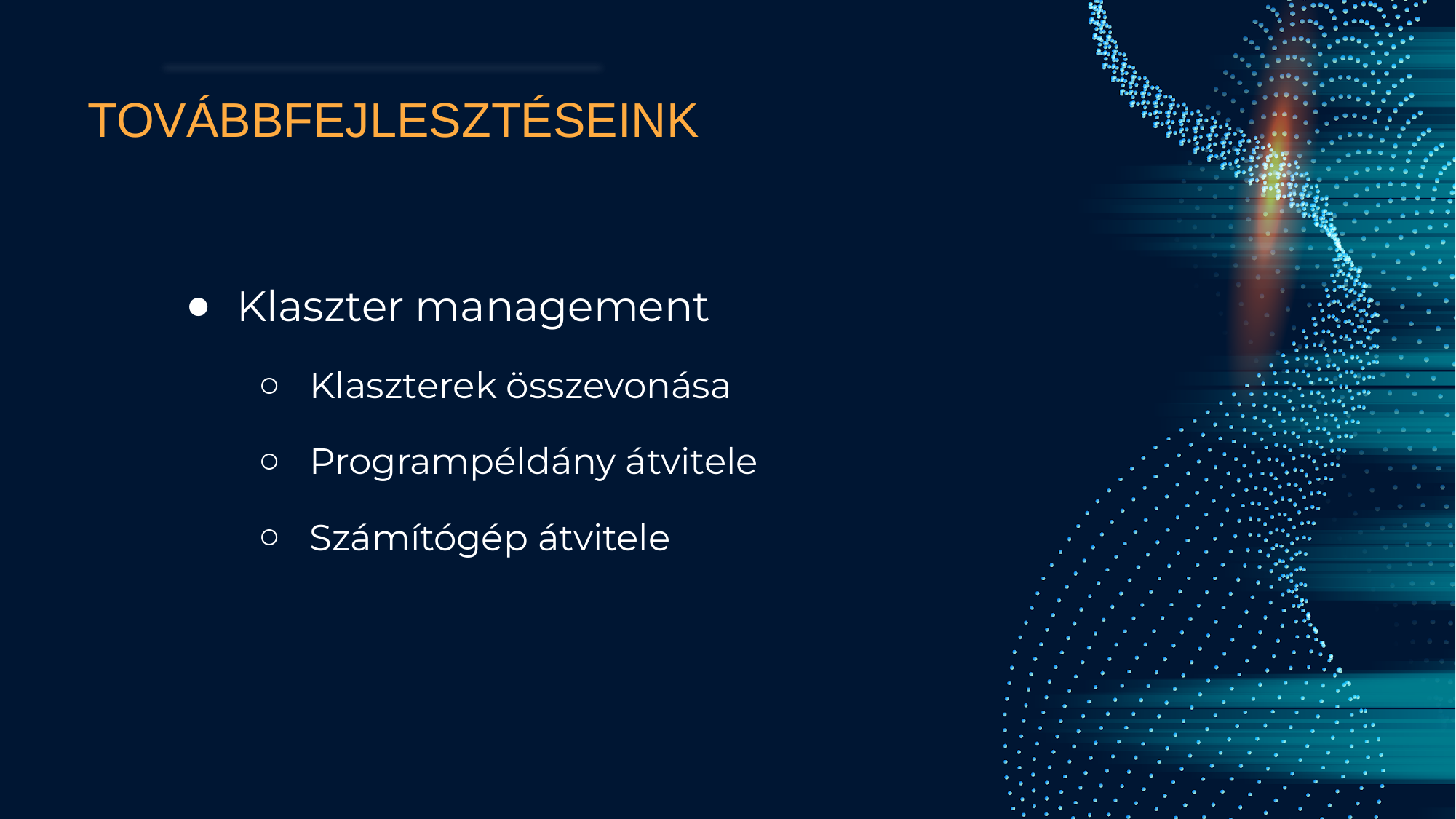

# TOVÁBBFEJLESZTÉSEINK
Klaszter management
Klaszterek összevonása
Programpéldány átvitele
Számítógép átvitele